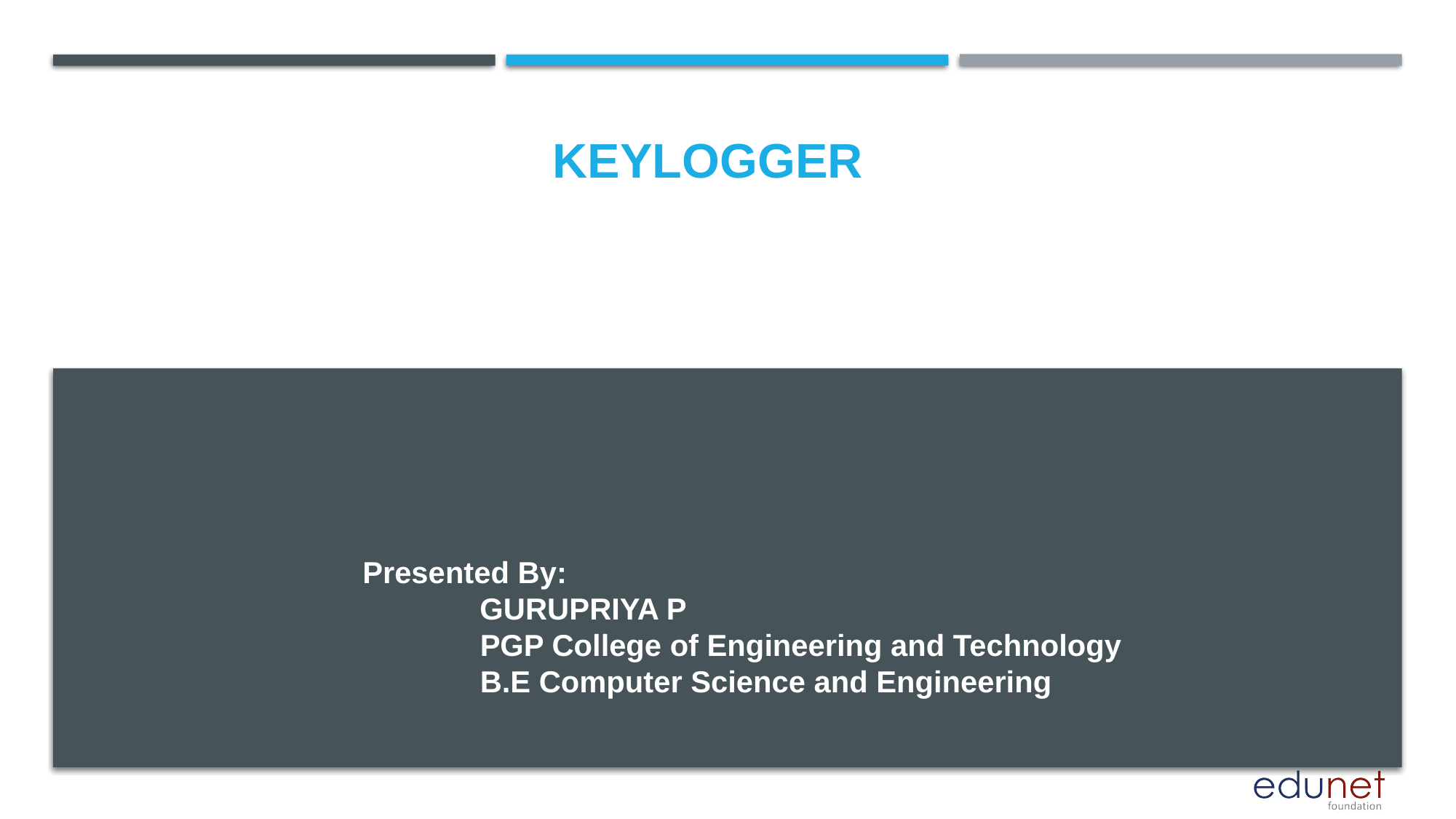

# KEYLOGGER
Presented By:
              GURUPRIYA P
	 PGP College of Engineering and Technology
	 B.E Computer Science and Engineering